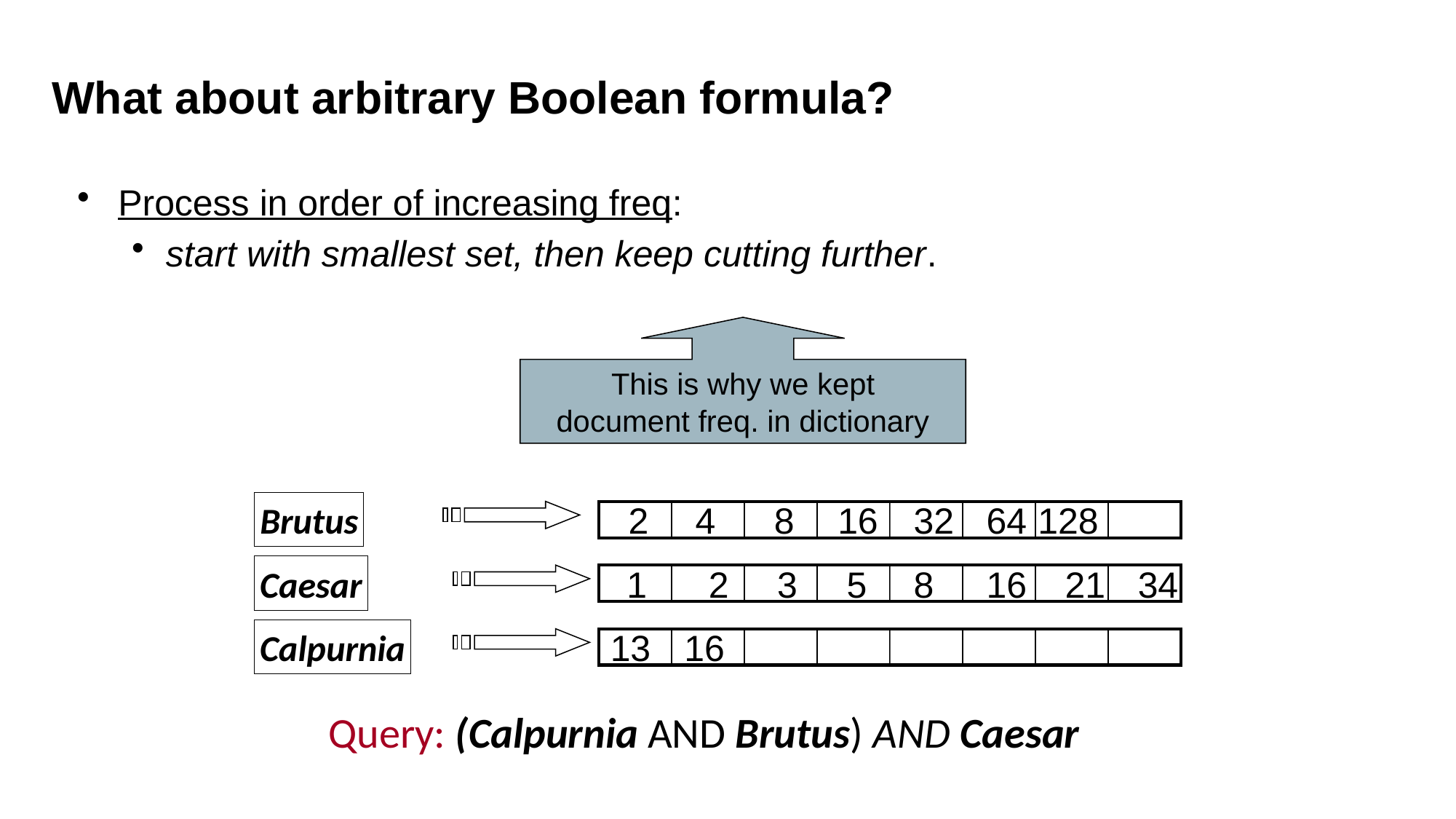

What about arbitrary Boolean formula?
Process in order of increasing freq:
start with smallest set, then keep cutting further.

This is why we kept
document freq. in dictionary
Brutus
2
4
8
16
32
64
128

Caesar
1
2
3
5
8
16
21
34

Calpurnia
13
16

Query: (Calpurnia AND Brutus) AND Caesar
26